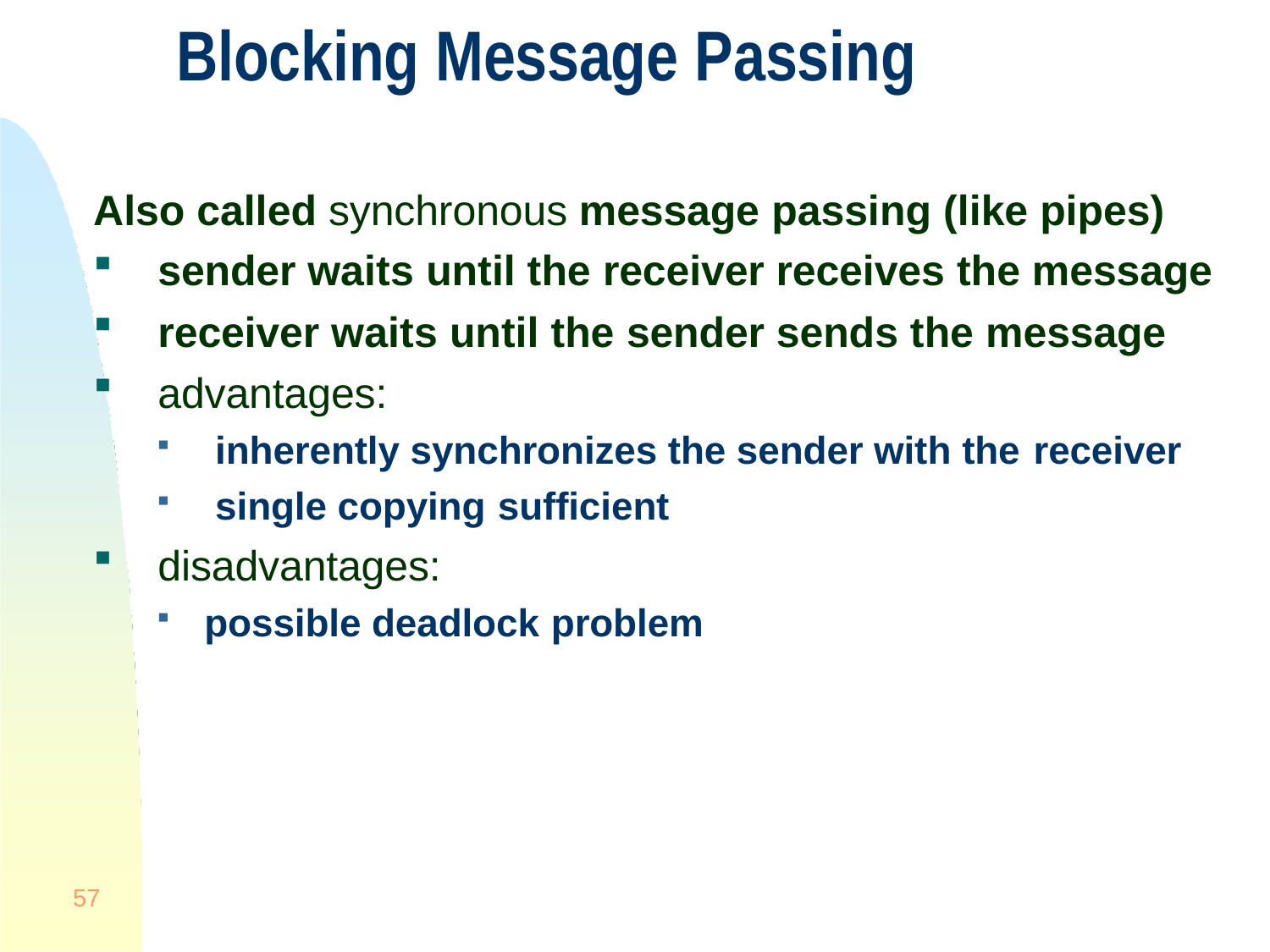

# Blocking Message Passing
Also called synchronous message passing (like pipes)
sender waits until the receiver receives the message
receiver waits until the sender sends the message
advantages:
inherently synchronizes the sender with the receiver
single copying sufficient
disadvantages:
possible deadlock problem
57